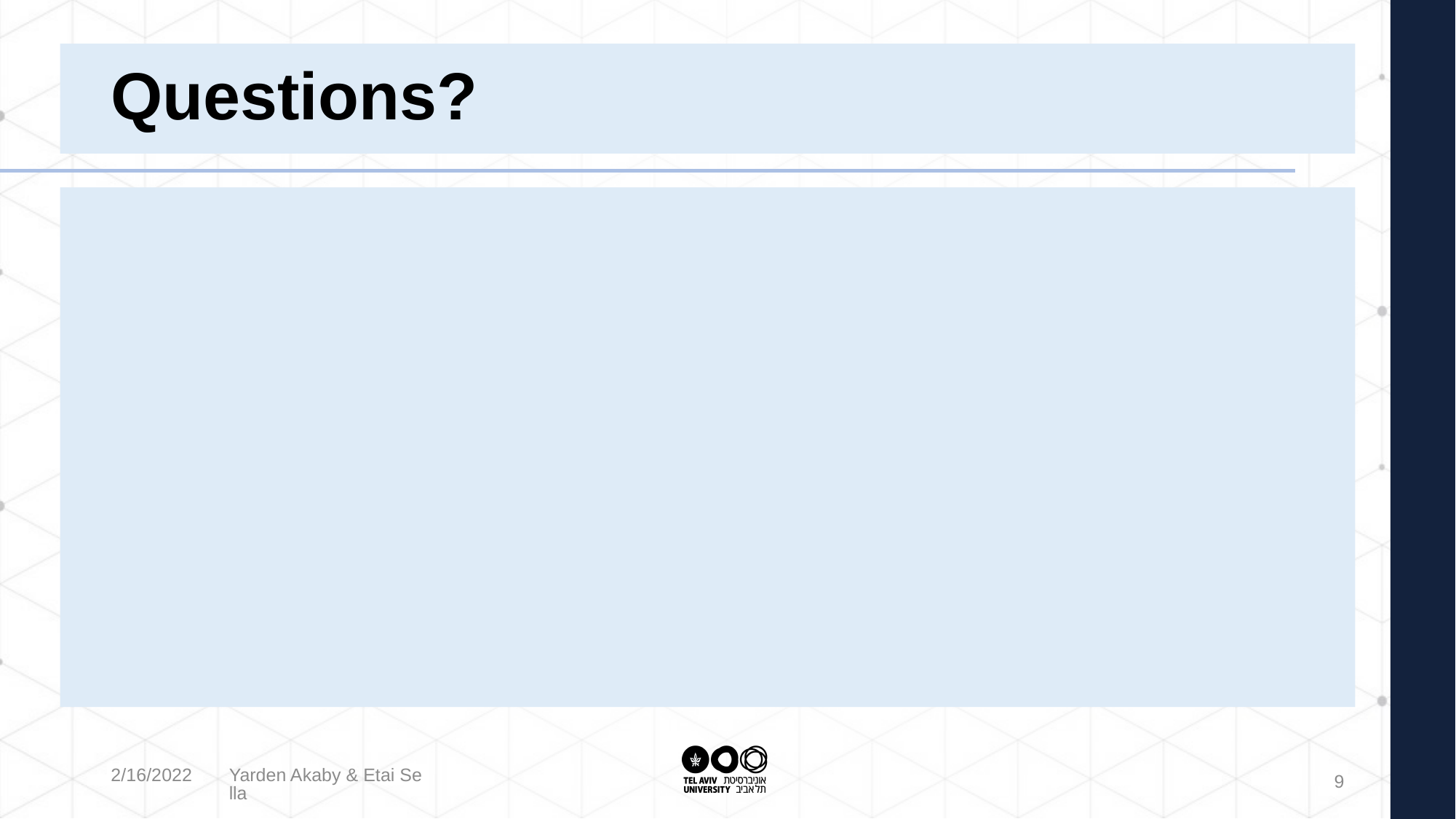

# Questions?
2/16/2022
Yarden Akaby & Etai Sella
9